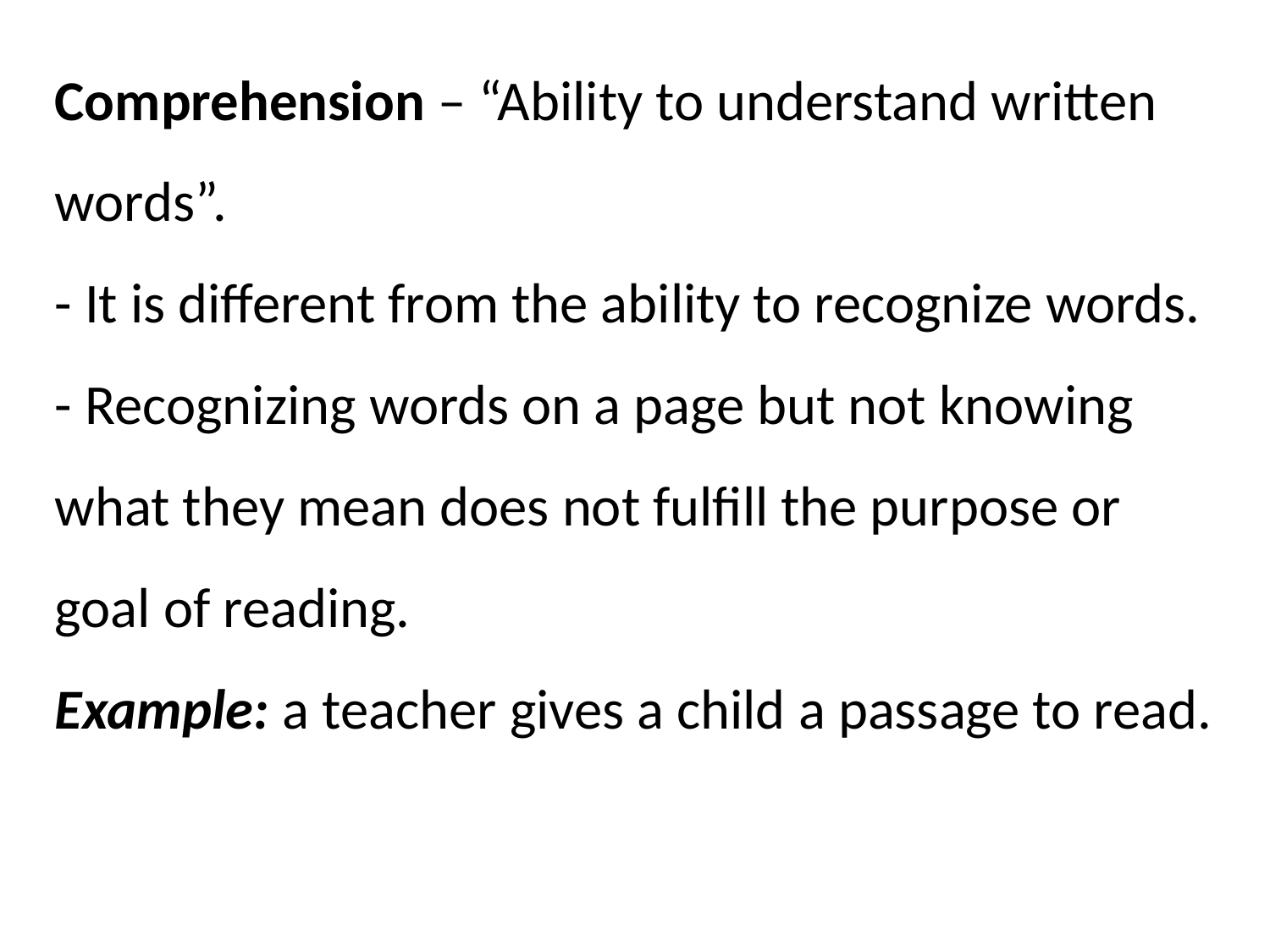

Comprehension – “Ability to understand written words”.
- It is different from the ability to recognize words.
- Recognizing words on a page but not knowing what they mean does not fulfill the purpose or goal of reading.
Example: a teacher gives a child a passage to read.